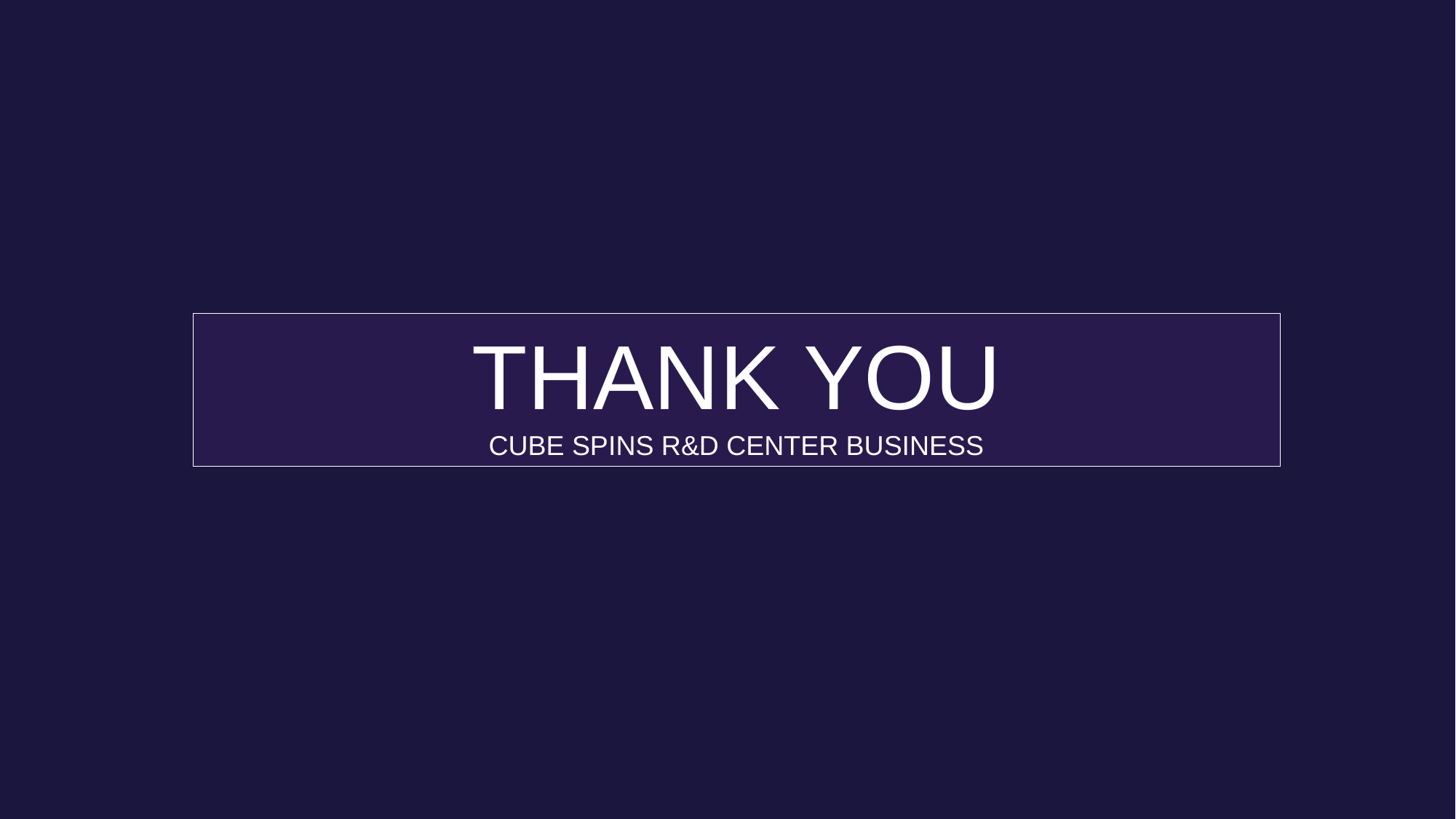

THANK YOU
CUBE SPINS R&D CENTER BUSINESS